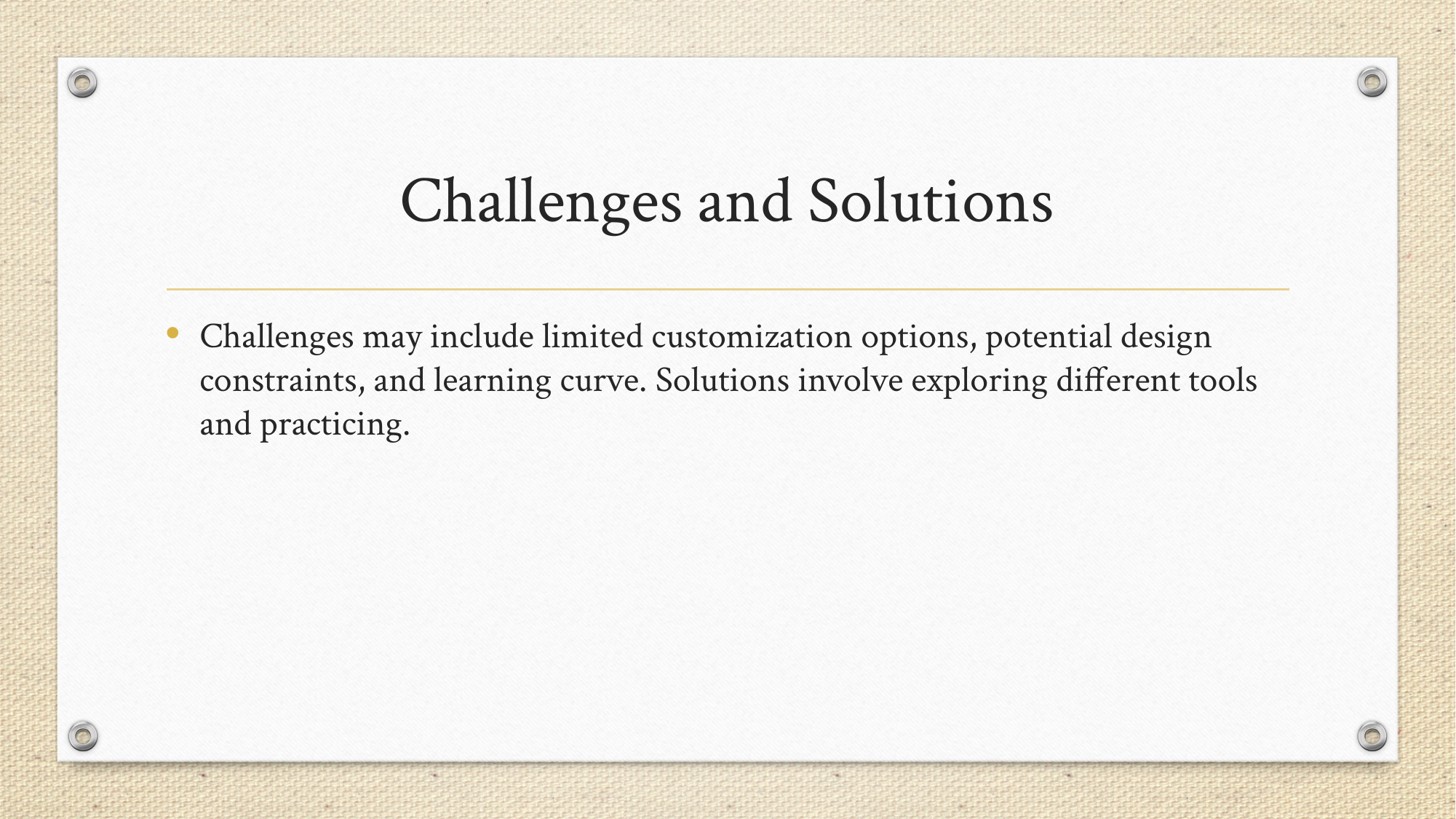

# Challenges and Solutions
Challenges may include limited customization options, potential design constraints, and learning curve. Solutions involve exploring different tools and practicing.